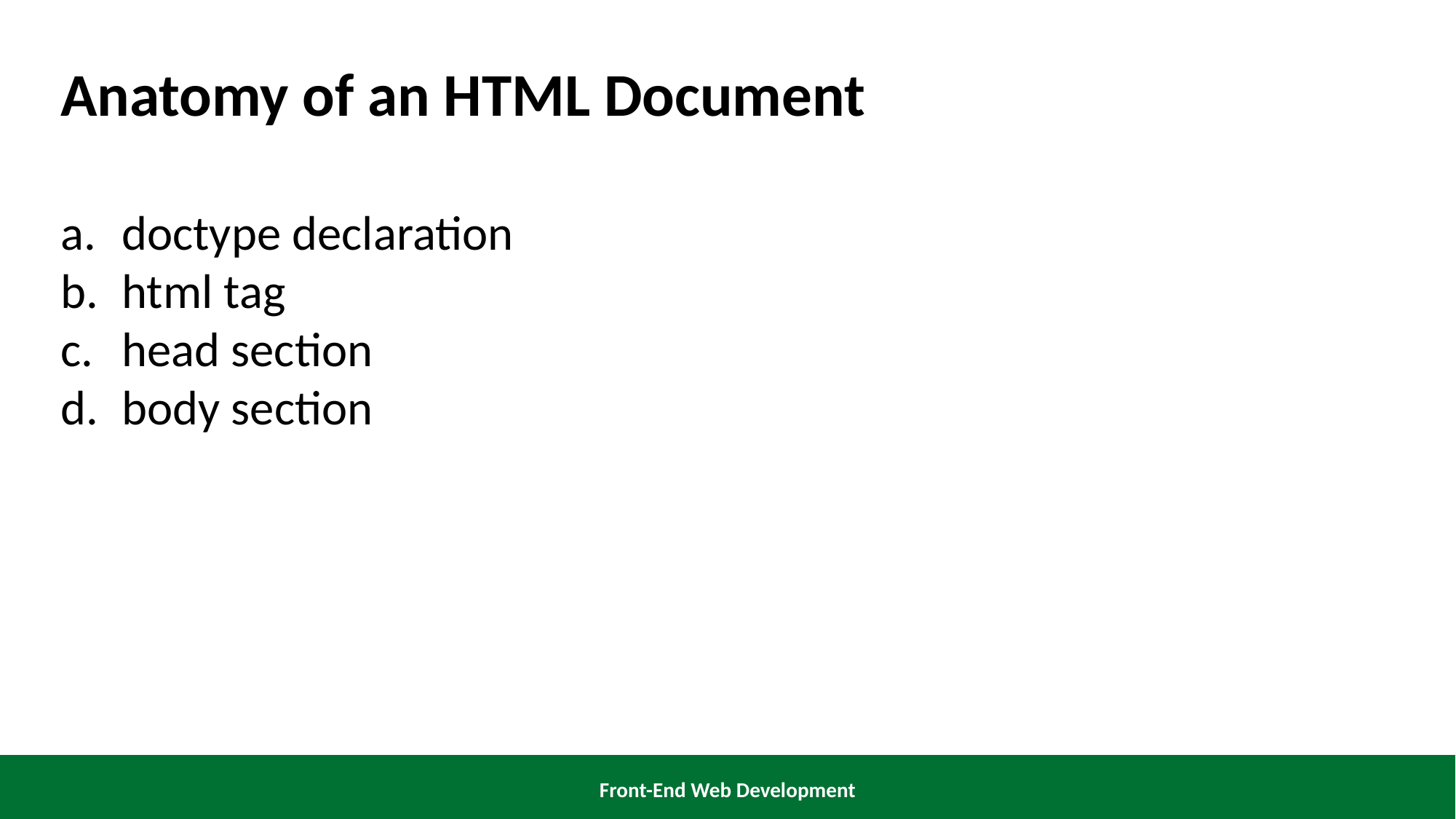

Anatomy of an HTML Document

doctype declaration
html tag
head section
body section